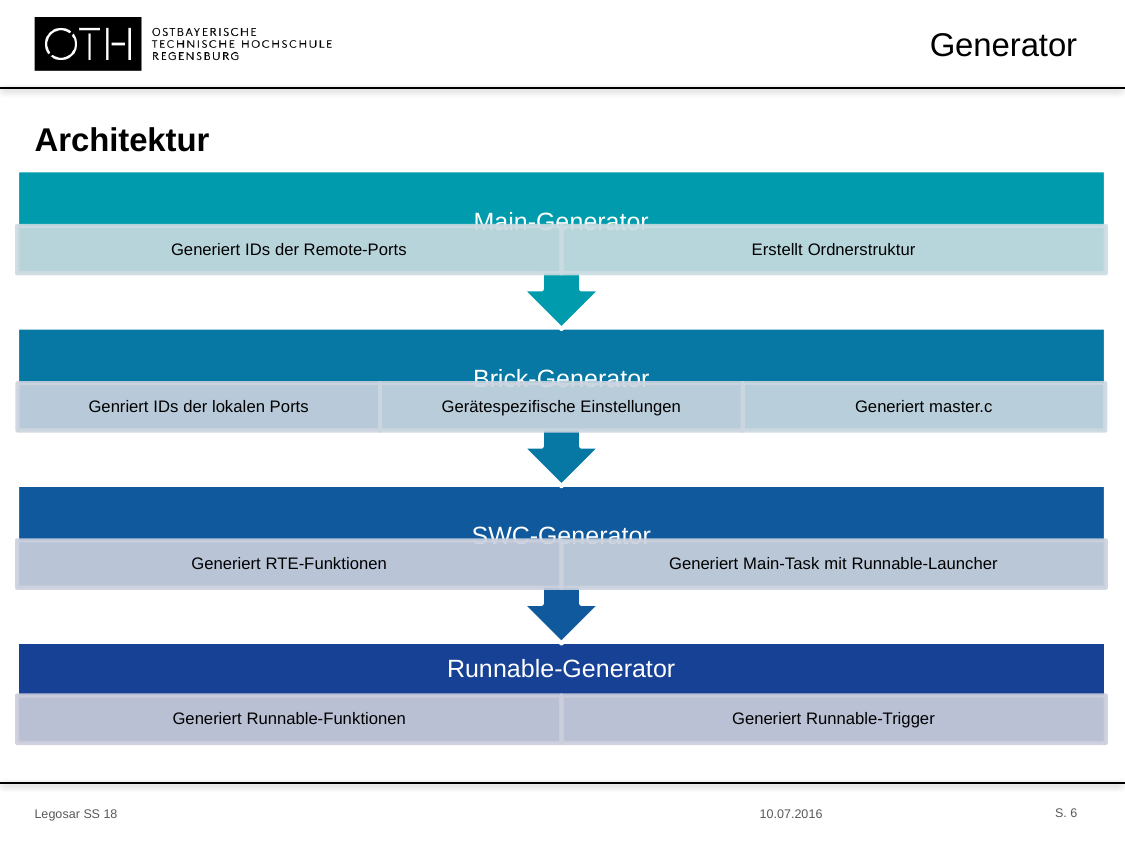

# Generator
Architektur
Runnable-Generator
Generiert Runnable-Funktionen
Generiert Runnable-Trigger
SWC-Generator
Generiert RTE-Funktionen
Generiert Main-Task mit Runnable-Launcher
Brick-Generator
Genriert IDs der lokalen Ports
Gerätespezifische Einstellungen
Generiert master.c
Main-Generator
Generiert IDs der Remote-Ports
Erstellt Ordnerstruktur
S. 6
Legosar SS 18
10.07.2016